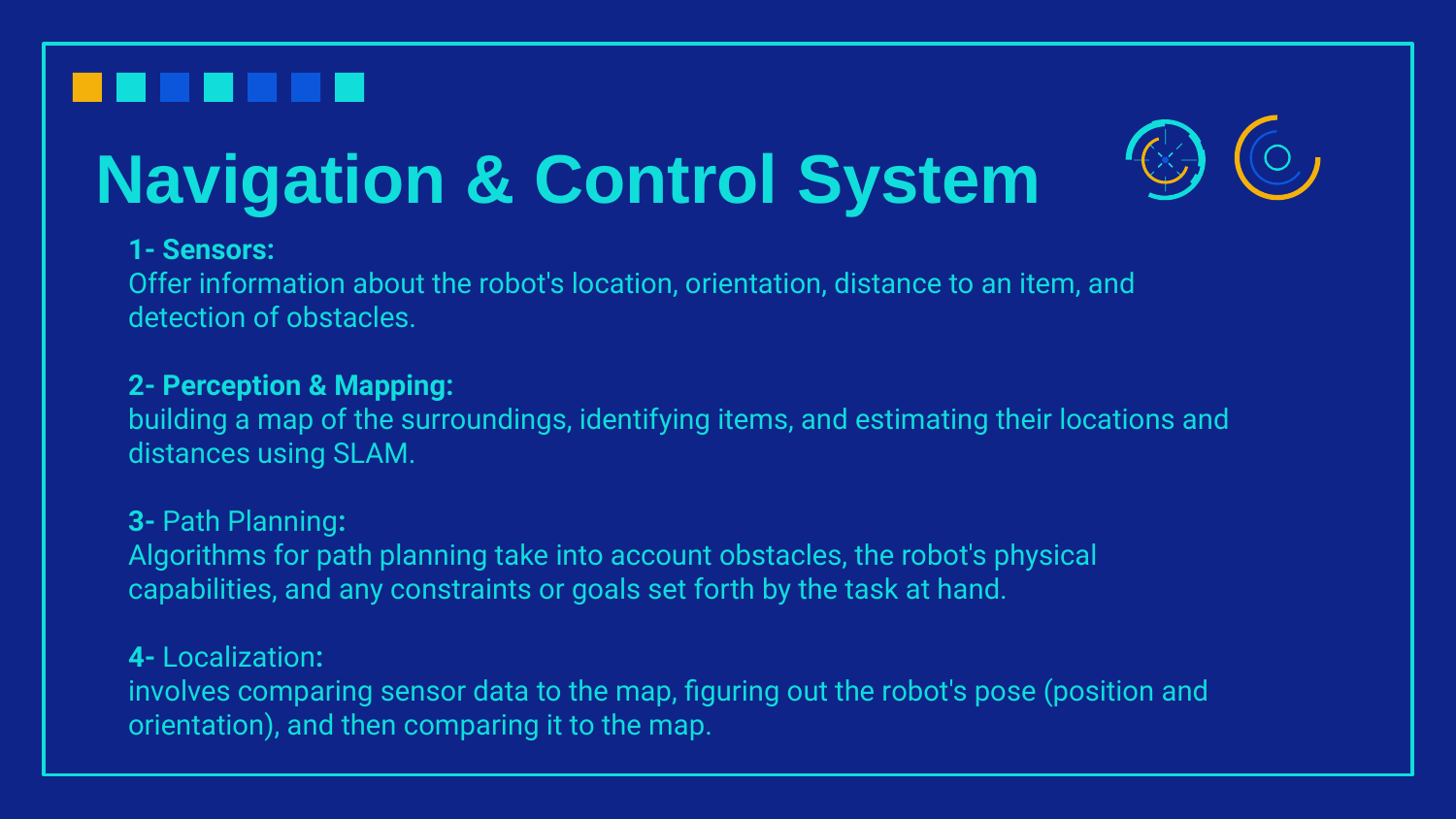

# Navigation & Control System
1- Sensors:
Offer information about the robot's location, orientation, distance to an item, and detection of obstacles.
2- Perception & Mapping:
building a map of the surroundings, identifying items, and estimating their locations and distances using SLAM.
3- Path Planning:
Algorithms for path planning take into account obstacles, the robot's physical capabilities, and any constraints or goals set forth by the task at hand.
4- Localization:
involves comparing sensor data to the map, figuring out the robot's pose (position and orientation), and then comparing it to the map.